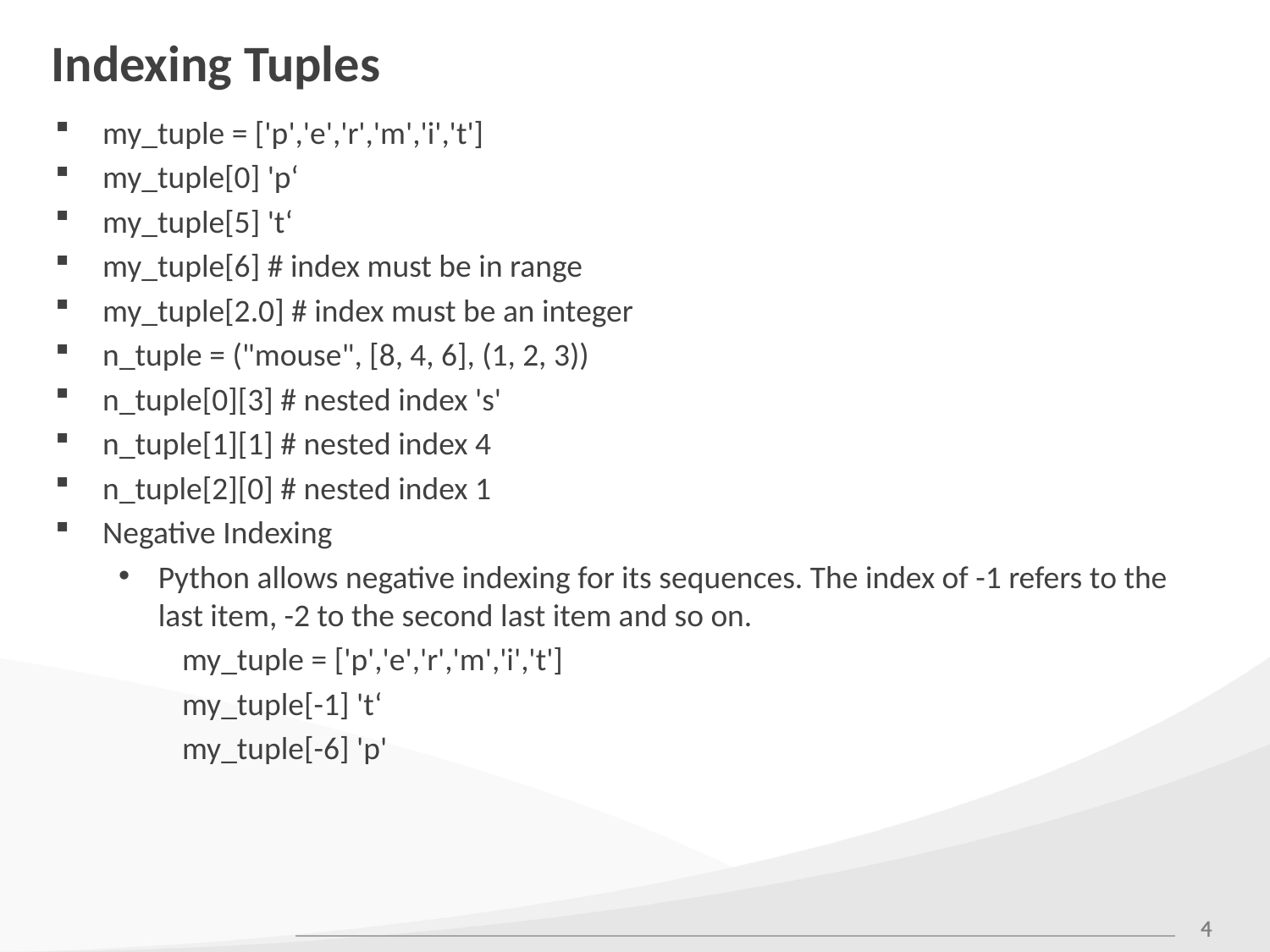

# Indexing Tuples
my_tuple = ['p','e','r','m','i','t']
my_tuple[0] 'p‘
my_tuple[5] 't‘
my_tuple[6] # index must be in range
my_tuple[2.0] # index must be an integer
n_tuple = ("mouse", [8, 4, 6], (1, 2, 3))
n_tuple[0][3] # nested index 's'
n_tuple[1][1] # nested index 4
n_tuple[2][0] # nested index 1
Negative Indexing
Python allows negative indexing for its sequences. The index of -1 refers to the last item, -2 to the second last item and so on.
	my_tuple = ['p','e','r','m','i','t']
	my_tuple[-1] 't‘
	my_tuple[-6] 'p'